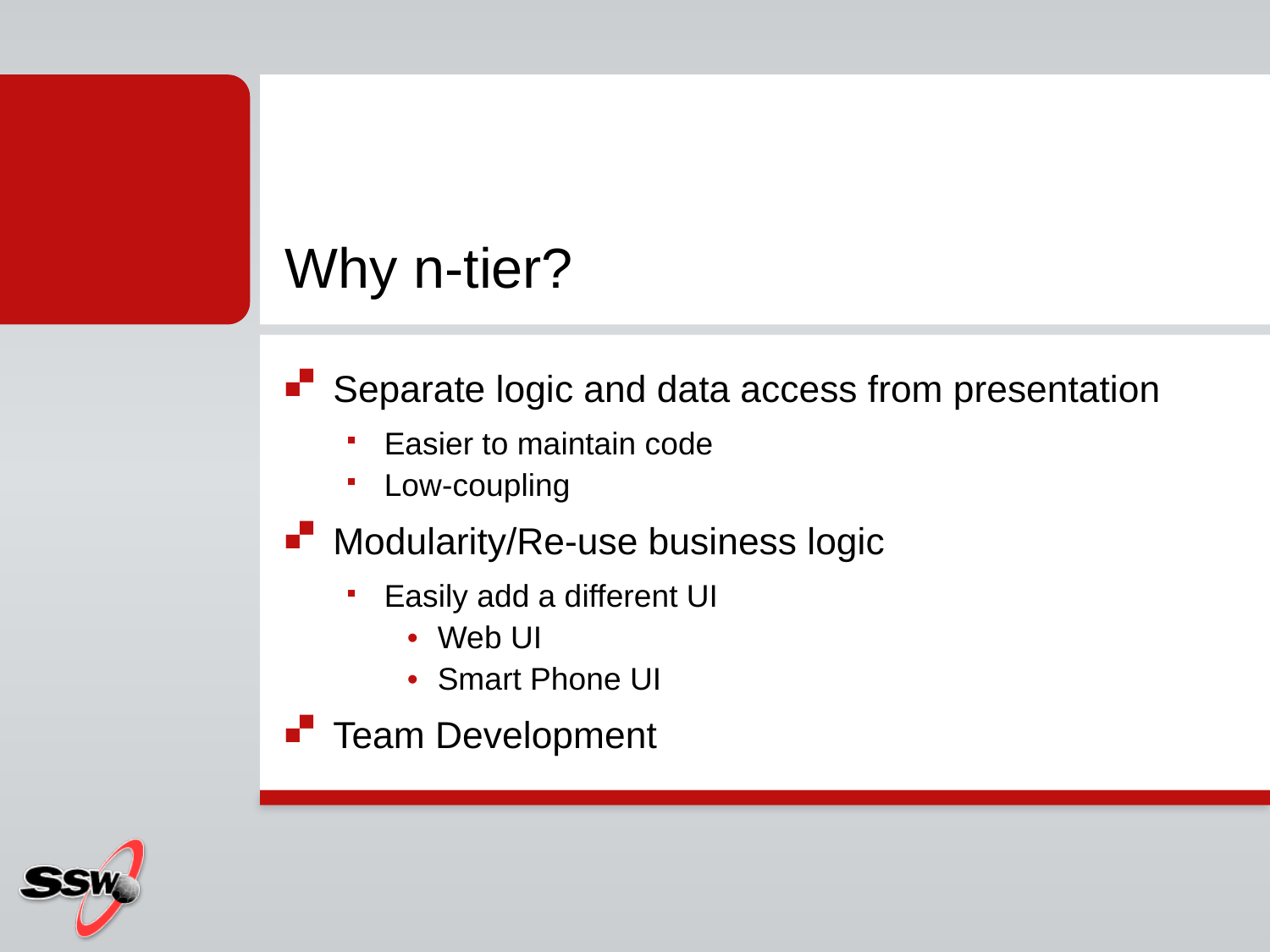

# Why n-tier?

Separate logic and data access from presentation
Easier to maintain code
Low-coupling
Modularity/Re-use business logic
Easily add a different UI
Web UI
Smart Phone UI
Team Development